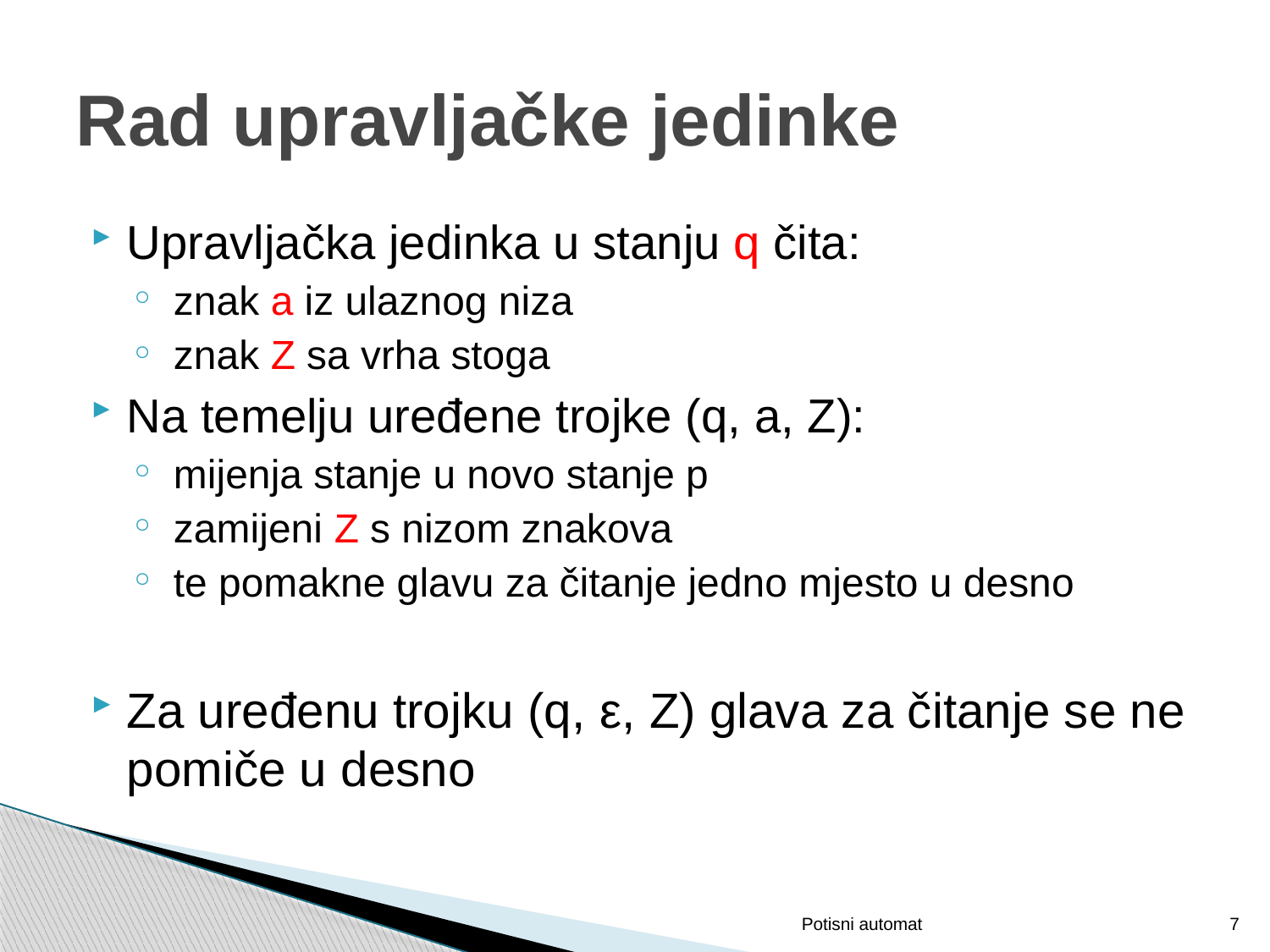

# Rad upravljačke jedinke
Upravljačka jedinka u stanju q čita:
 znak a iz ulaznog niza
 znak Z sa vrha stoga
Na temelju uređene trojke (q, a, Z):
 mijenja stanje u novo stanje p
 zamijeni Z s nizom znakova
 te pomakne glavu za čitanje jedno mjesto u desno

Za uređenu trojku (q, ε, Z) glava za čitanje se ne pomiče u desno
Potisni automat
7